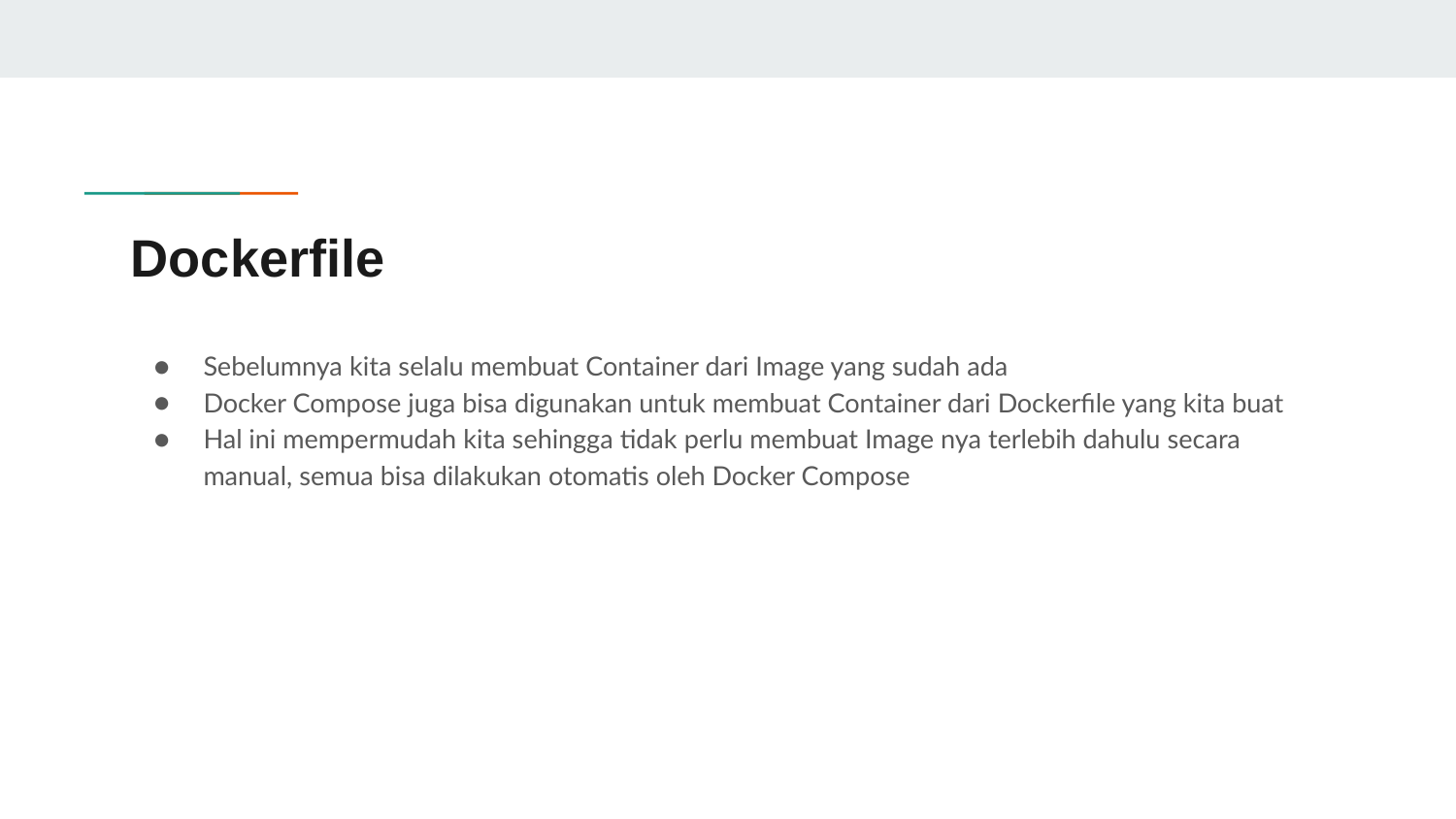

# Dockerfile
Sebelumnya kita selalu membuat Container dari Image yang sudah ada
Docker Compose juga bisa digunakan untuk membuat Container dari Dockerfile yang kita buat
Hal ini mempermudah kita sehingga tidak perlu membuat Image nya terlebih dahulu secara manual, semua bisa dilakukan otomatis oleh Docker Compose